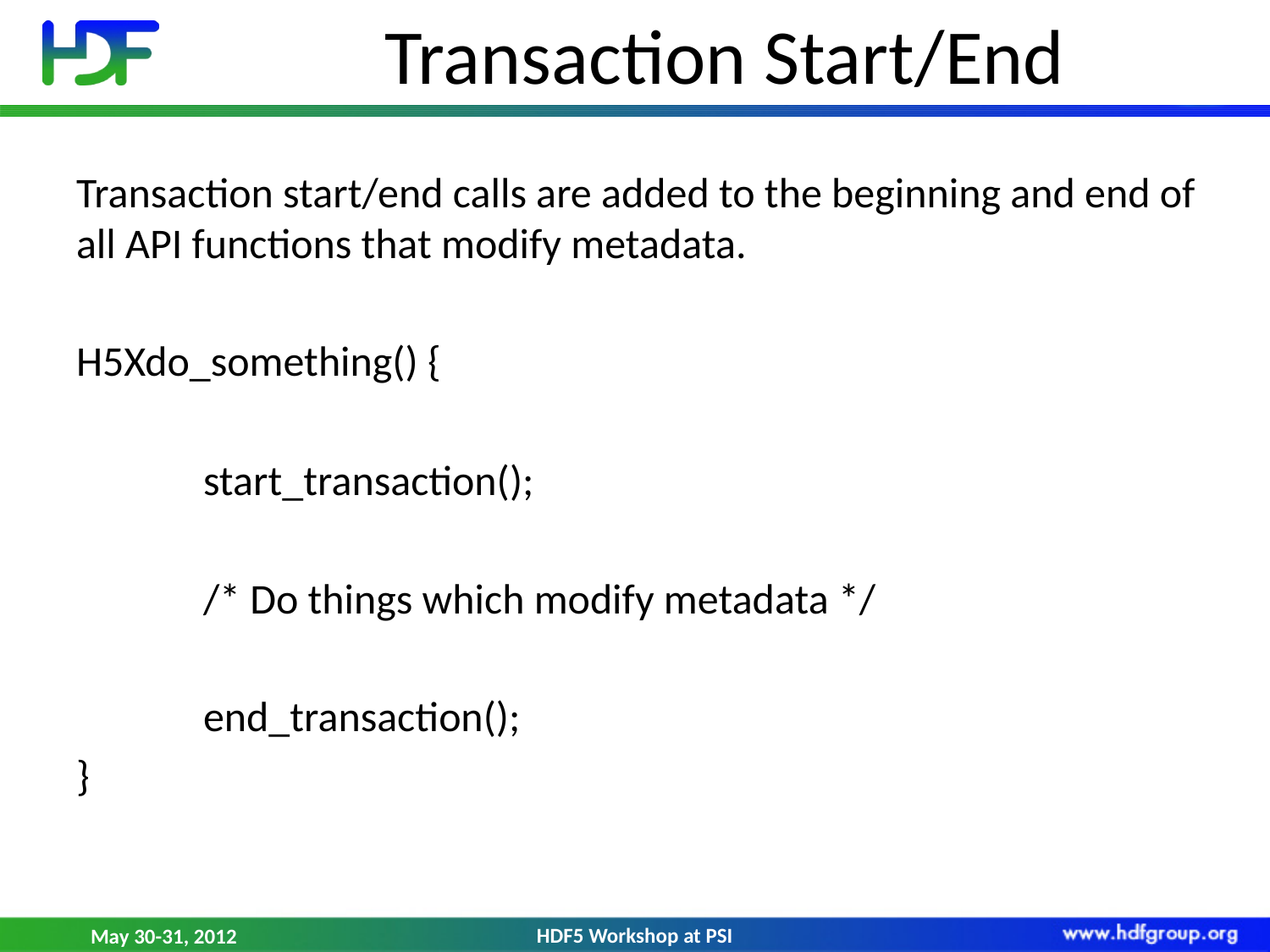

# Transaction Start/End
Transaction start/end calls are added to the beginning and end of all API functions that modify metadata.

H5Xdo_something() {

	start_transaction();

	/* Do things which modify metadata */

	end_transaction();
}